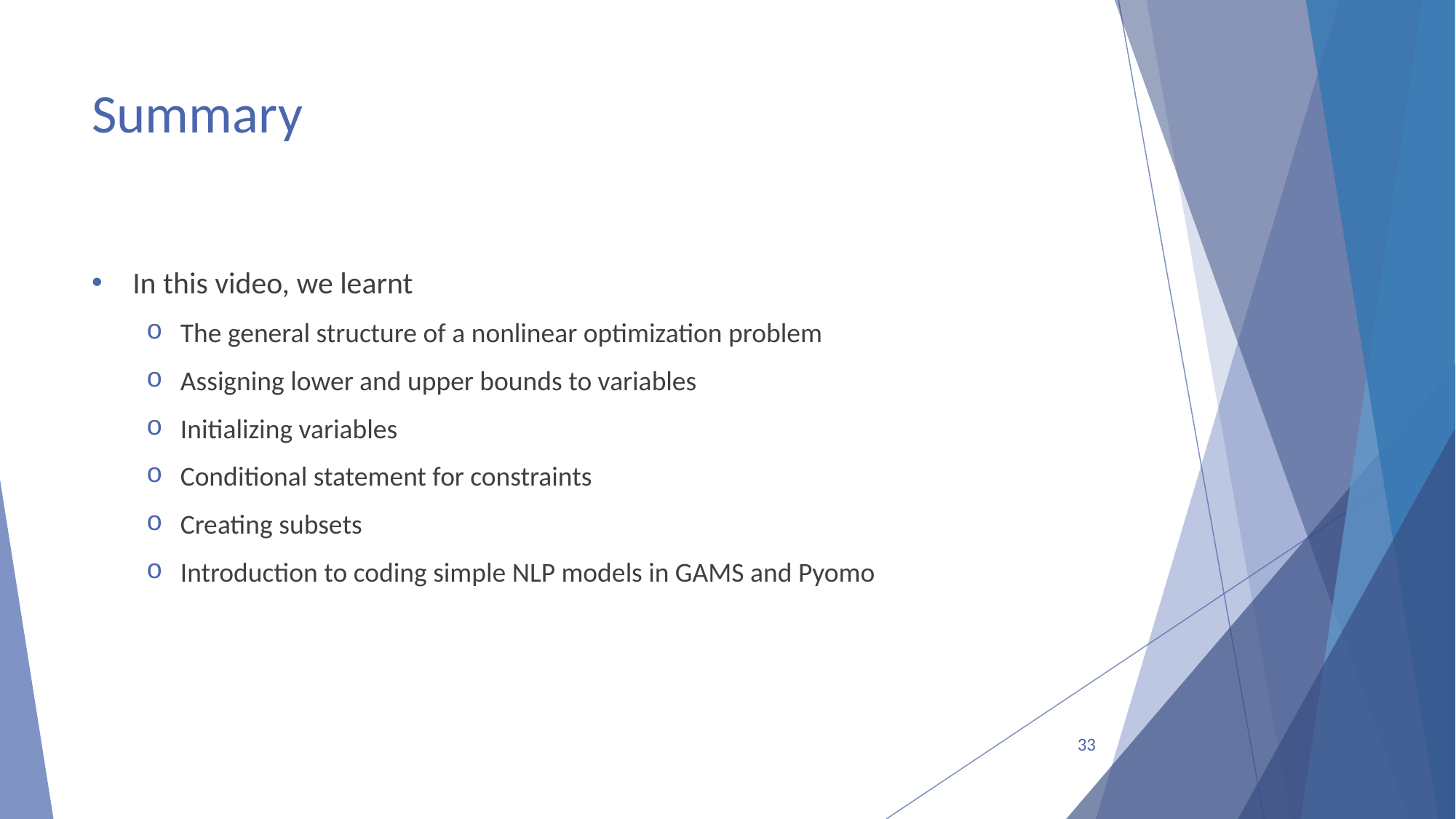

# Summary
In this video, we learnt
The general structure of a nonlinear optimization problem
Assigning lower and upper bounds to variables
Initializing variables
Conditional statement for constraints
Creating subsets
Introduction to coding simple NLP models in GAMS and Pyomo
33